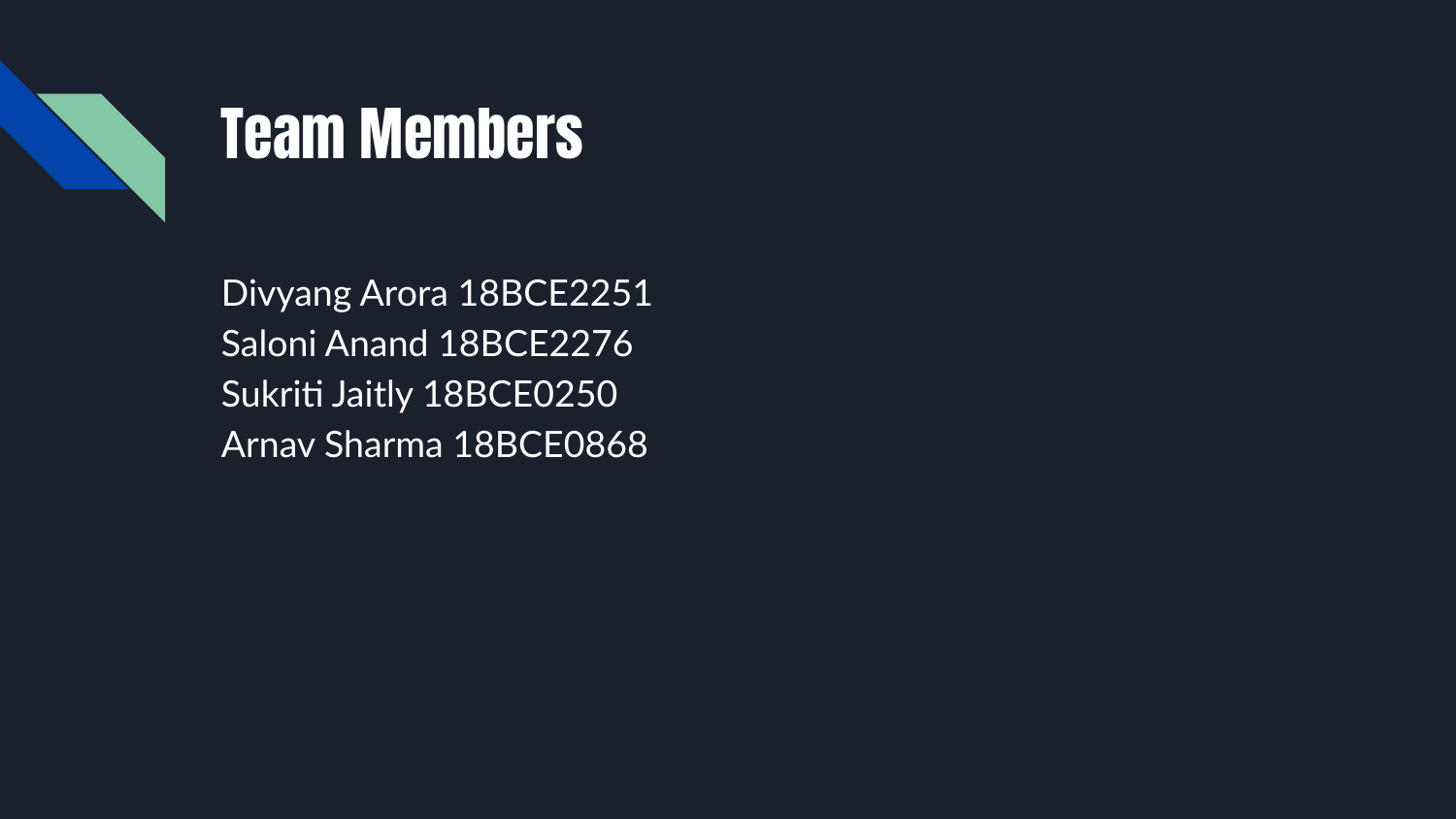

# Team Members
Divyang Arora 18BCE2251
Saloni Anand 18BCE2276
Sukriti Jaitly 18BCE0250
Arnav Sharma 18BCE0868